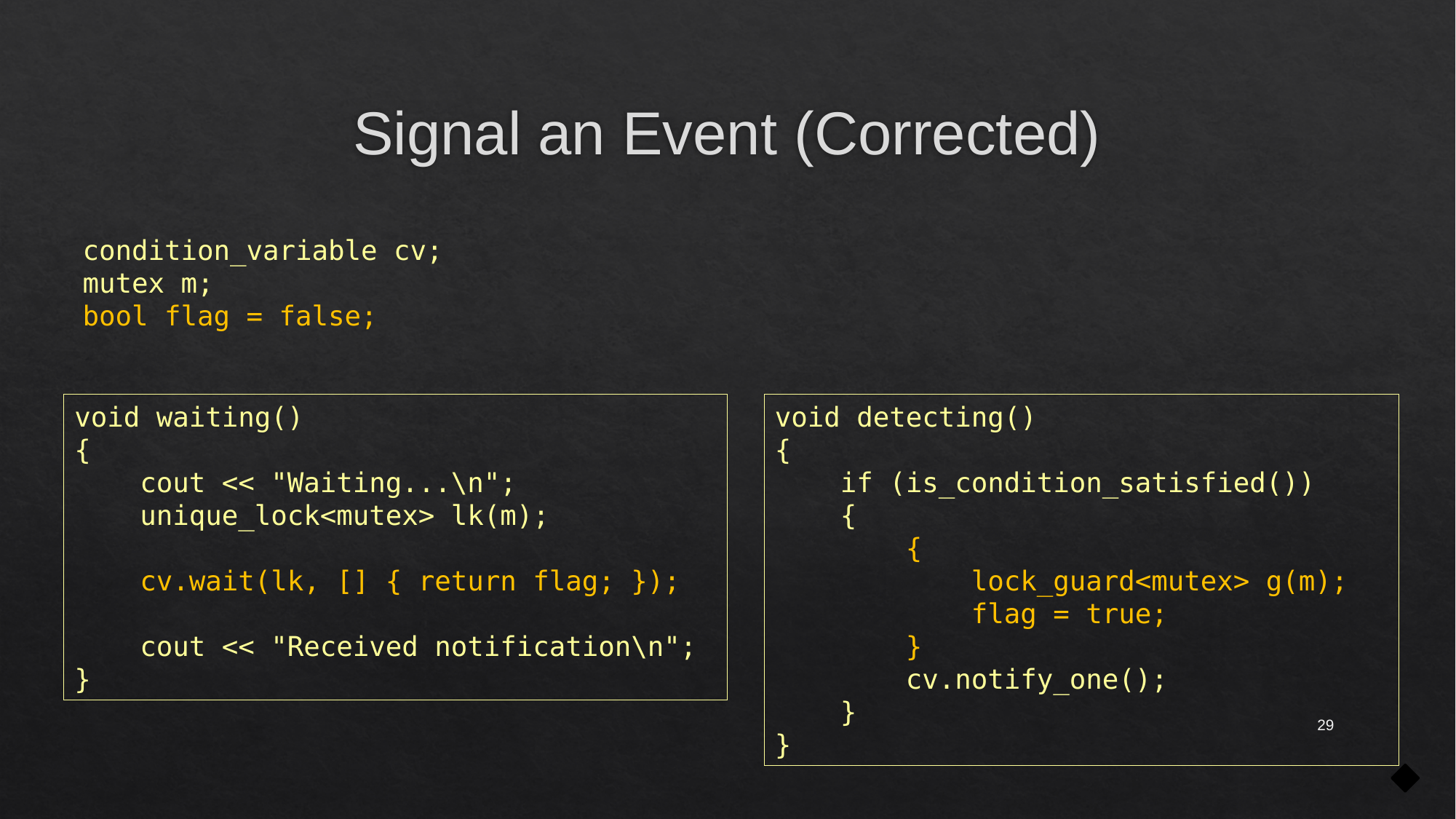

# Signal an Event (Corrected)
condition_variable cv;
mutex m;
bool flag = false;
void waiting()
{
    cout << "Waiting...\n";
    unique_lock<mutex> lk(m);

    cv.wait(lk, [] { return flag; });

    cout << "Received notification\n";
}
void detecting()
{
    if (is_condition_satisfied())
    {
        {
            lock_guard<mutex> g(m);
            flag = true;
        }
        cv.notify_one();
    }
}
29